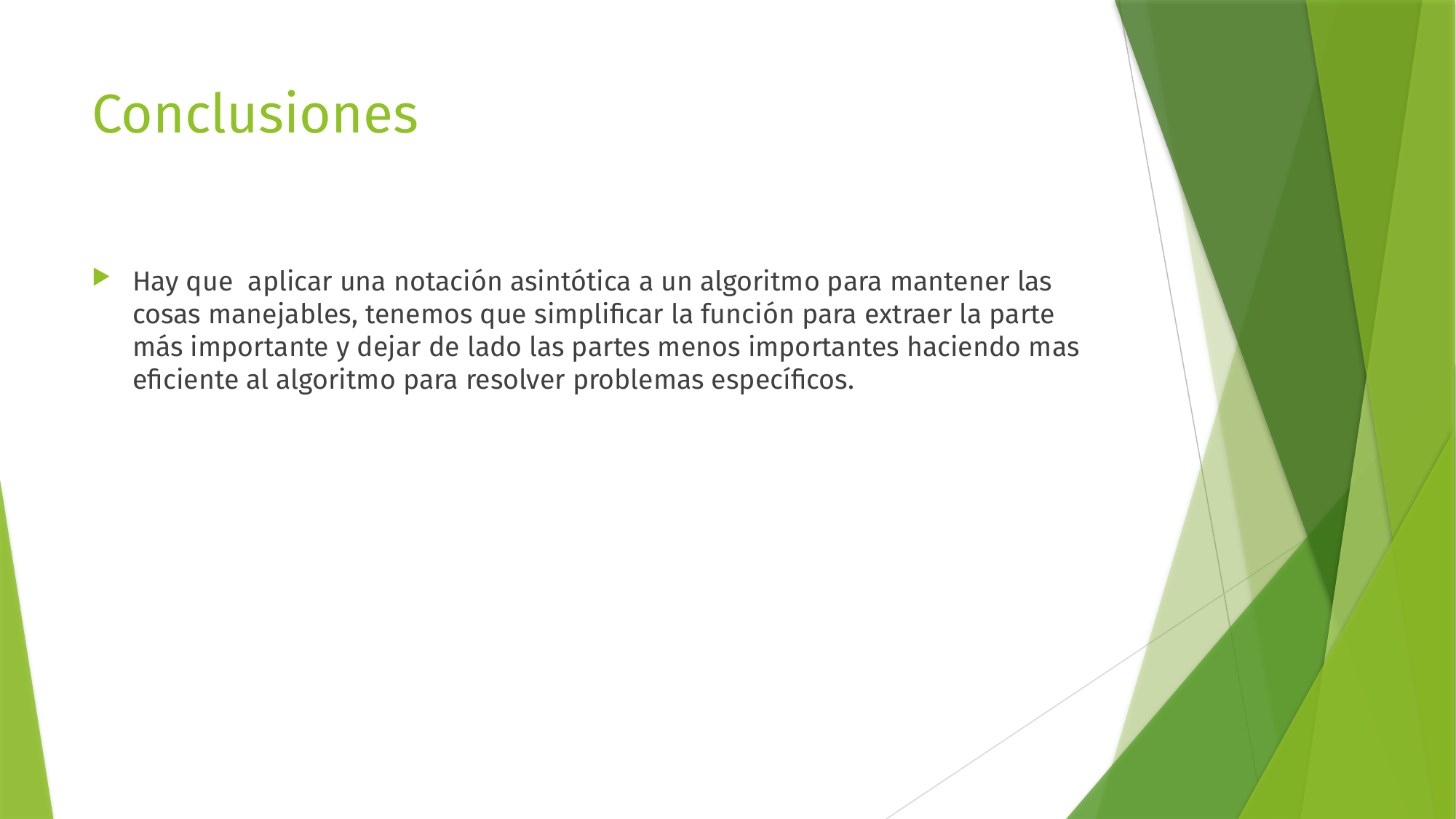

# Conclusiones
Hay que  aplicar una notación asintótica a un algoritmo para mantener las cosas manejables, tenemos que simplificar la función para extraer la parte más importante y dejar de lado las partes menos importantes haciendo mas eficiente al algoritmo para resolver problemas específicos.